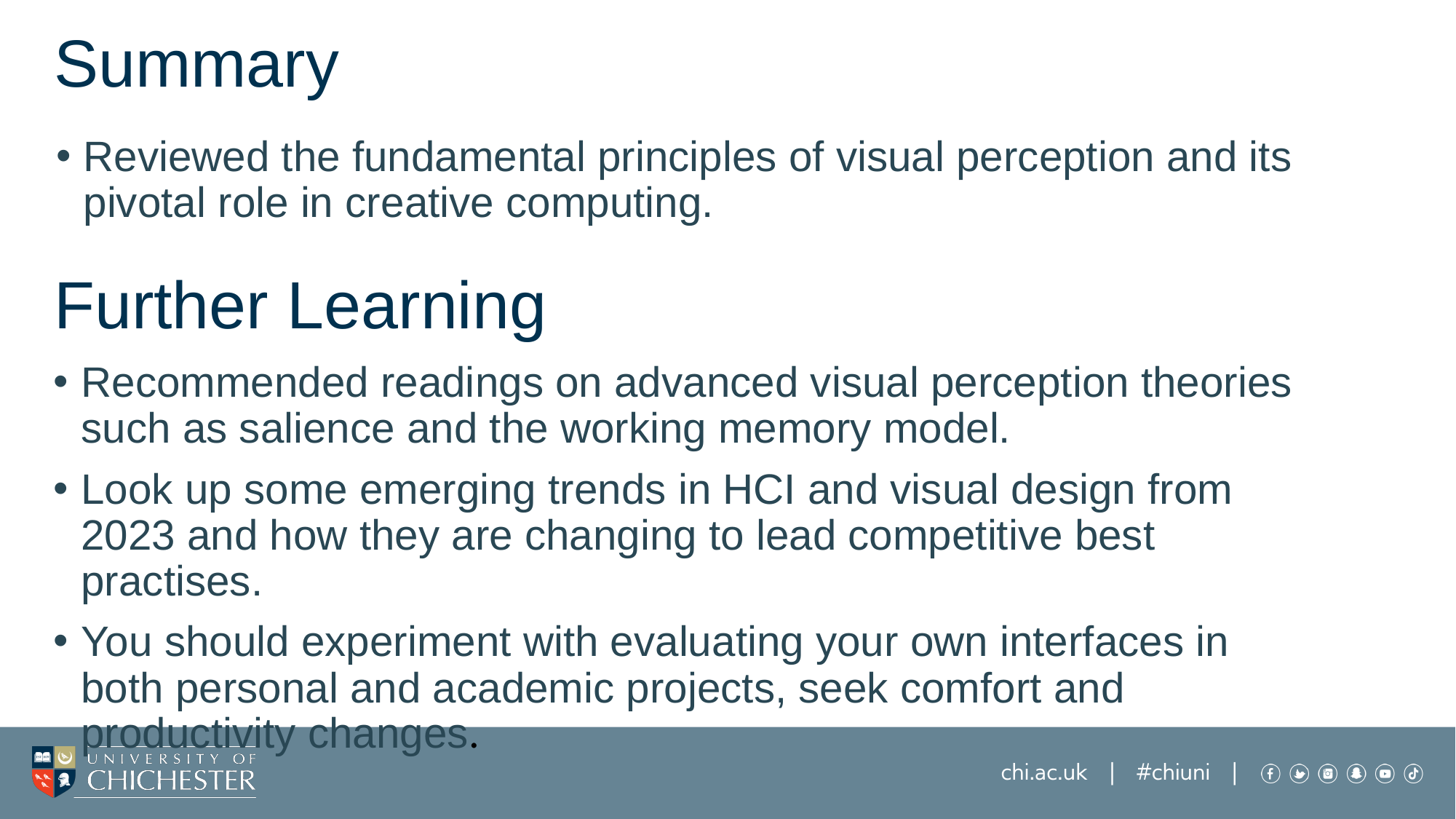

# Summary
Reviewed the fundamental principles of visual perception and its pivotal role in creative computing.
Further Learning
Recommended readings on advanced visual perception theories such as salience and the working memory model.
Look up some emerging trends in HCI and visual design from 2023 and how they are changing to lead competitive best practises.
You should experiment with evaluating your own interfaces in both personal and academic projects, seek comfort and productivity changes.